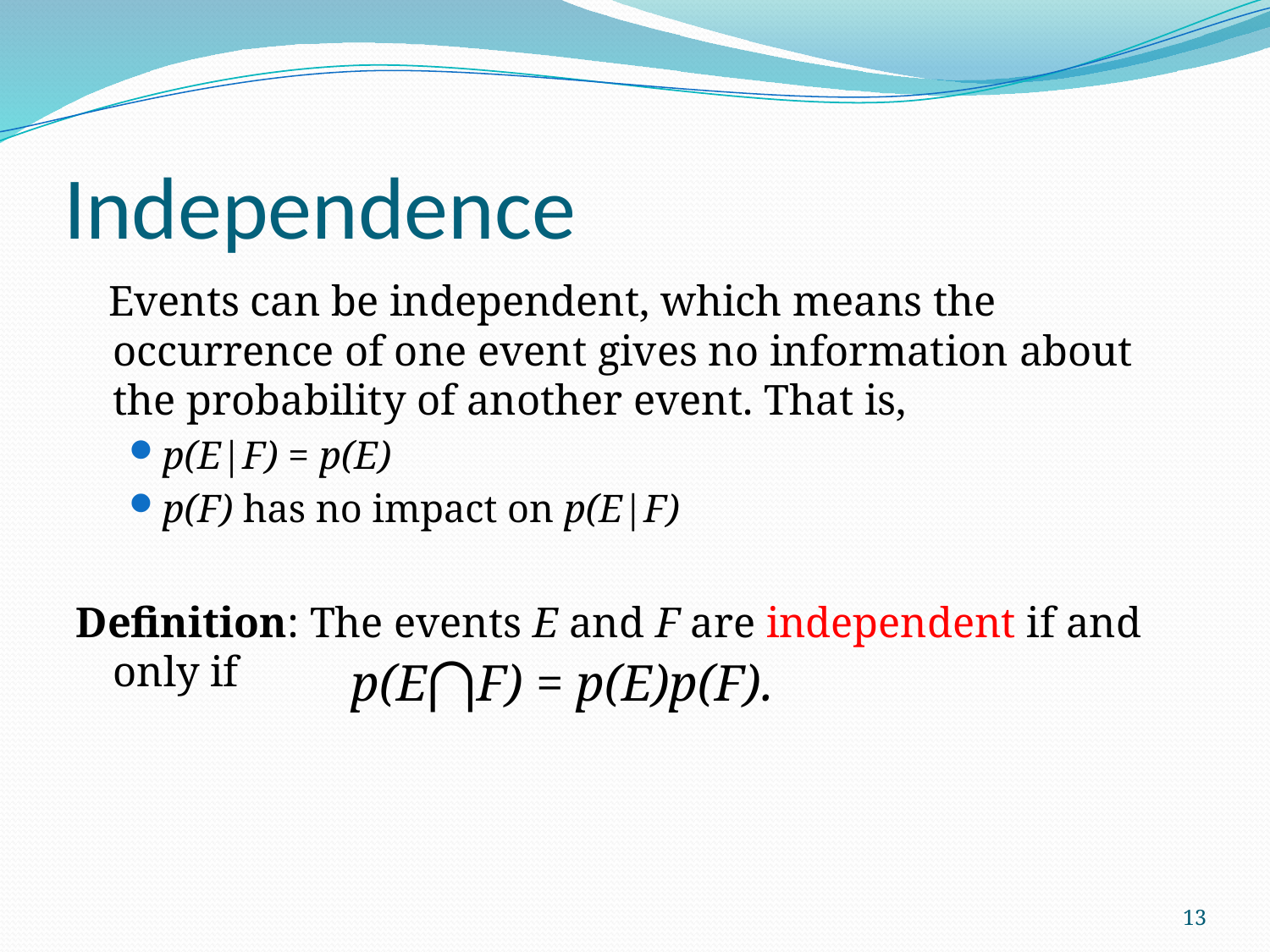

# Independence
   Events can be independent, which means the occurrence of one event gives no information about the probability of another event. That is,
p(E|F) = p(E)
p(F) has no impact on p(E|F)

Definition: The events E and F are independent if and only if

p(E⋂F) = p(E)p(F).
13